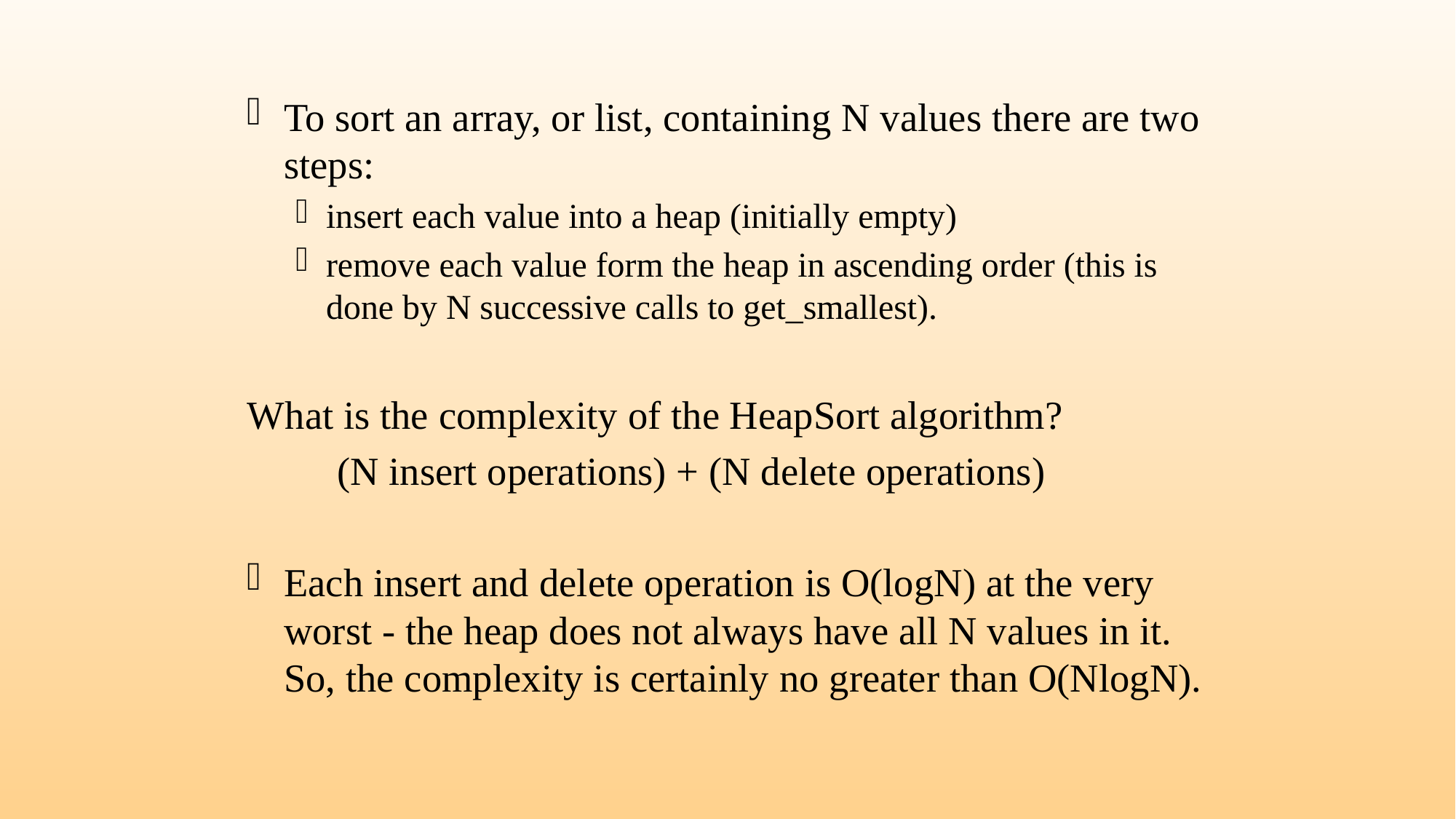

To sort an array, or list, containing N values there are two steps:
insert each value into a heap (initially empty)
remove each value form the heap in ascending order (this is done by N successive calls to get_smallest).

What is the complexity of the HeapSort algorithm?
	(N insert operations) + (N delete operations)

Each insert and delete operation is O(logN) at the very worst - the heap does not always have all N values in it. So, the complexity is certainly no greater than O(NlogN).